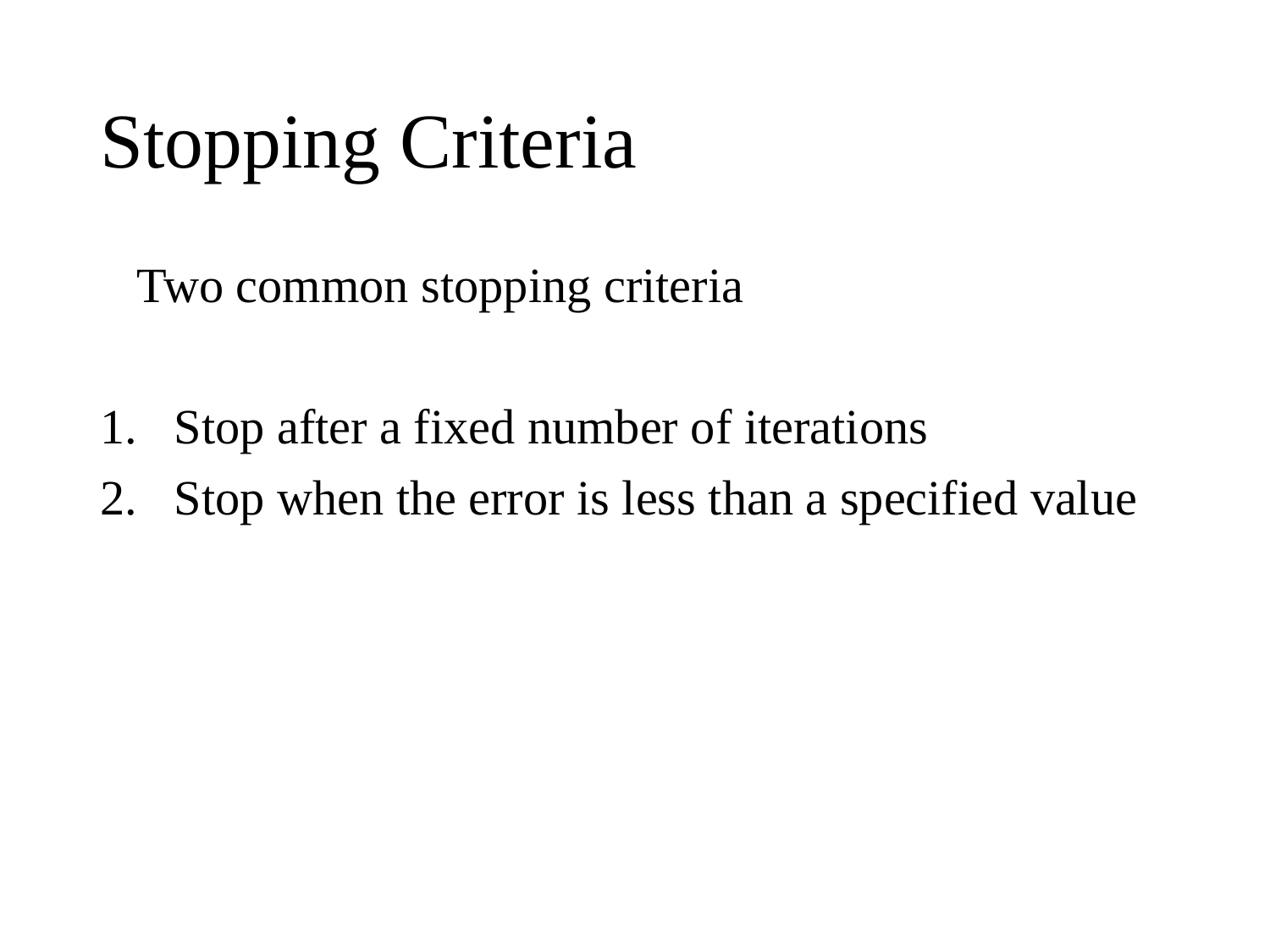

# Stopping Criteria
   Two common stopping criteria

Stop after a fixed number of iterations
Stop when the error is less than a specified value